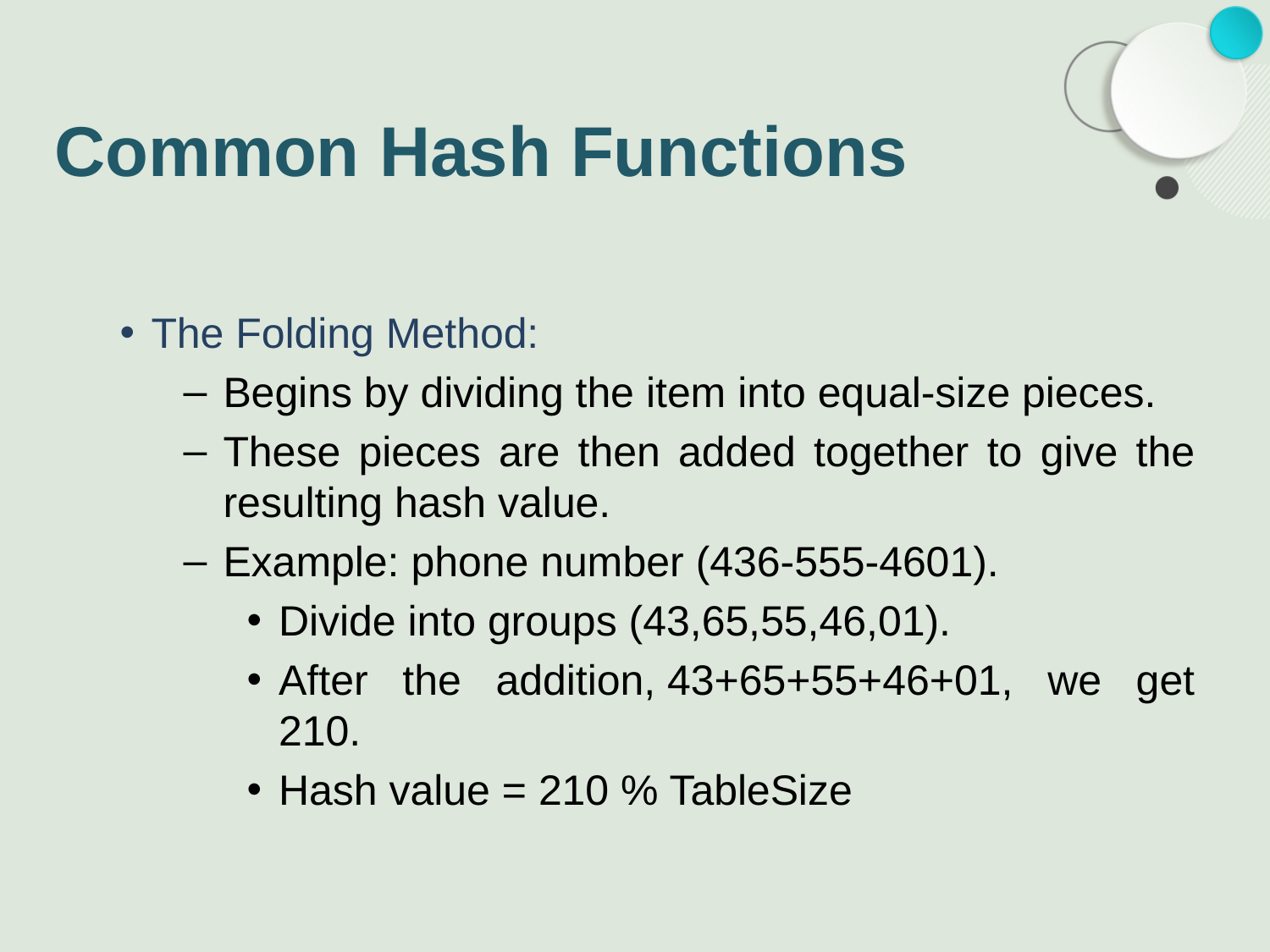

# Common Hash Functions
The Folding Method:
Begins by dividing the item into equal-size pieces.
These pieces are then added together to give the resulting hash value.
Example: phone number (436-555-4601).
Divide into groups (43,65,55,46,01).
After the addition, 43+65+55+46+01, we get 210.
Hash value = 210 % TableSize